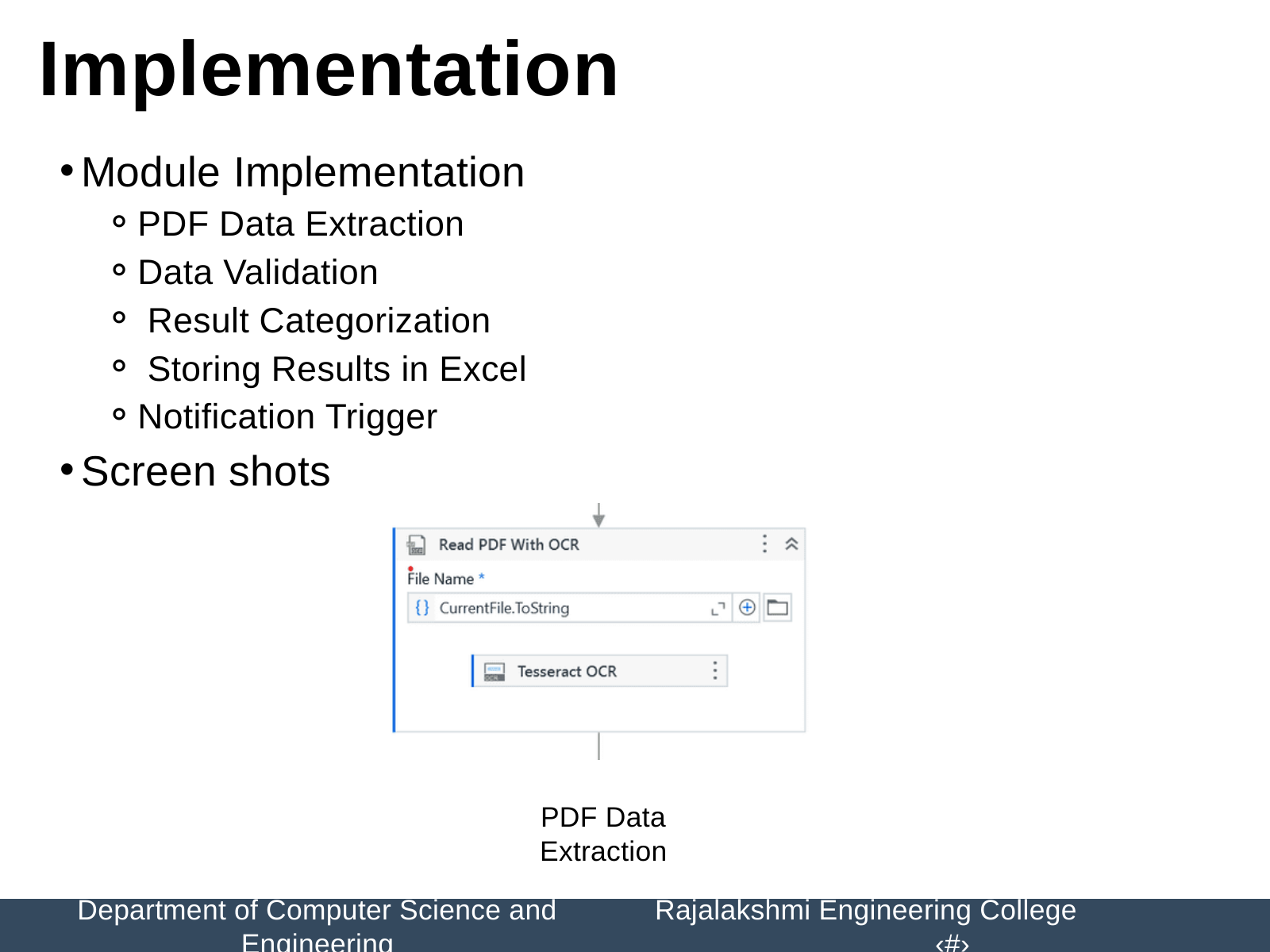

Implementation

Module Implementation
PDF Data Extraction
Data Validation
 Result Categorization
 Storing Results in Excel
Notification Trigger
Screen shots

PDF Data Extraction

Department of Computer Science and Engineering

Rajalakshmi Engineering College 		‹#›